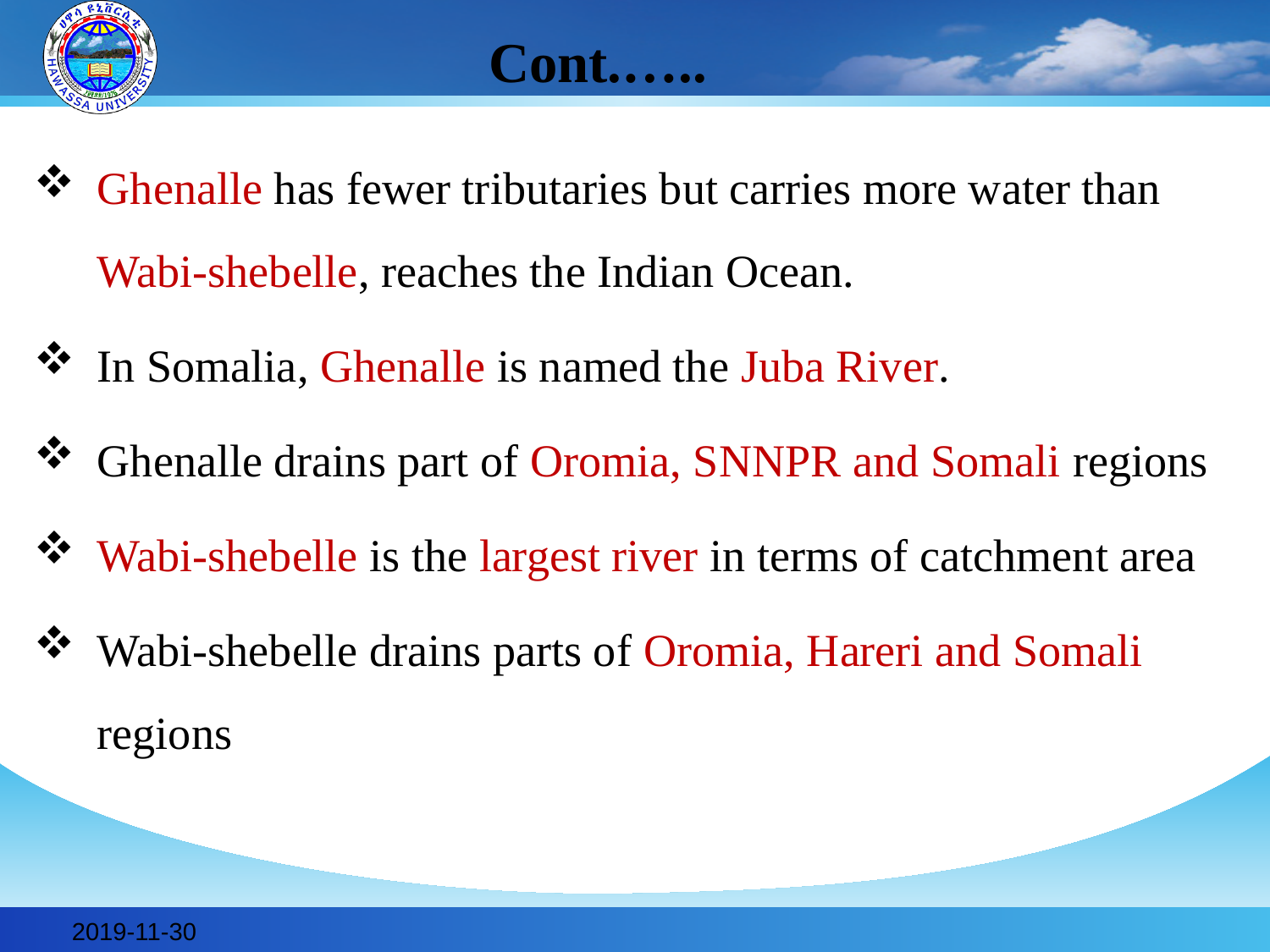

# Cont.…..
Ghenalle has fewer tributaries but carries more water than Wabi-shebelle, reaches the Indian Ocean.
In Somalia, Ghenalle is named the Juba River.
Ghenalle drains part of Oromia, SNNPR and Somali regions
Wabi-shebelle is the largest river in terms of catchment area
Wabi-shebelle drains parts of Oromia, Hareri and Somali regions

2019-11-30